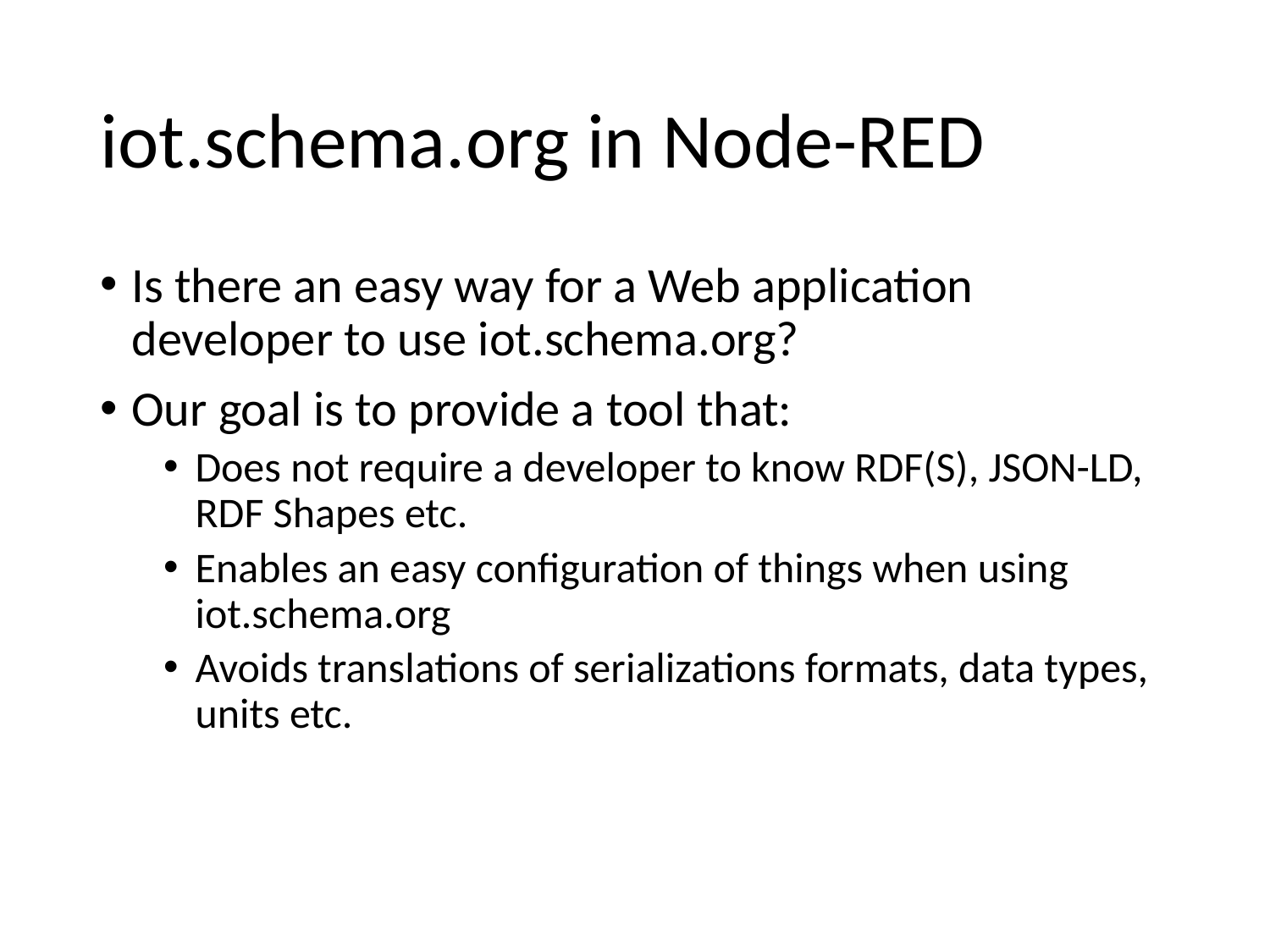

# iot.schema.org in Node-RED
Is there an easy way for a Web application developer to use iot.schema.org?
Our goal is to provide a tool that:
Does not require a developer to know RDF(S), JSON-LD, RDF Shapes etc.
Enables an easy configuration of things when using iot.schema.org
Avoids translations of serializations formats, data types, units etc.